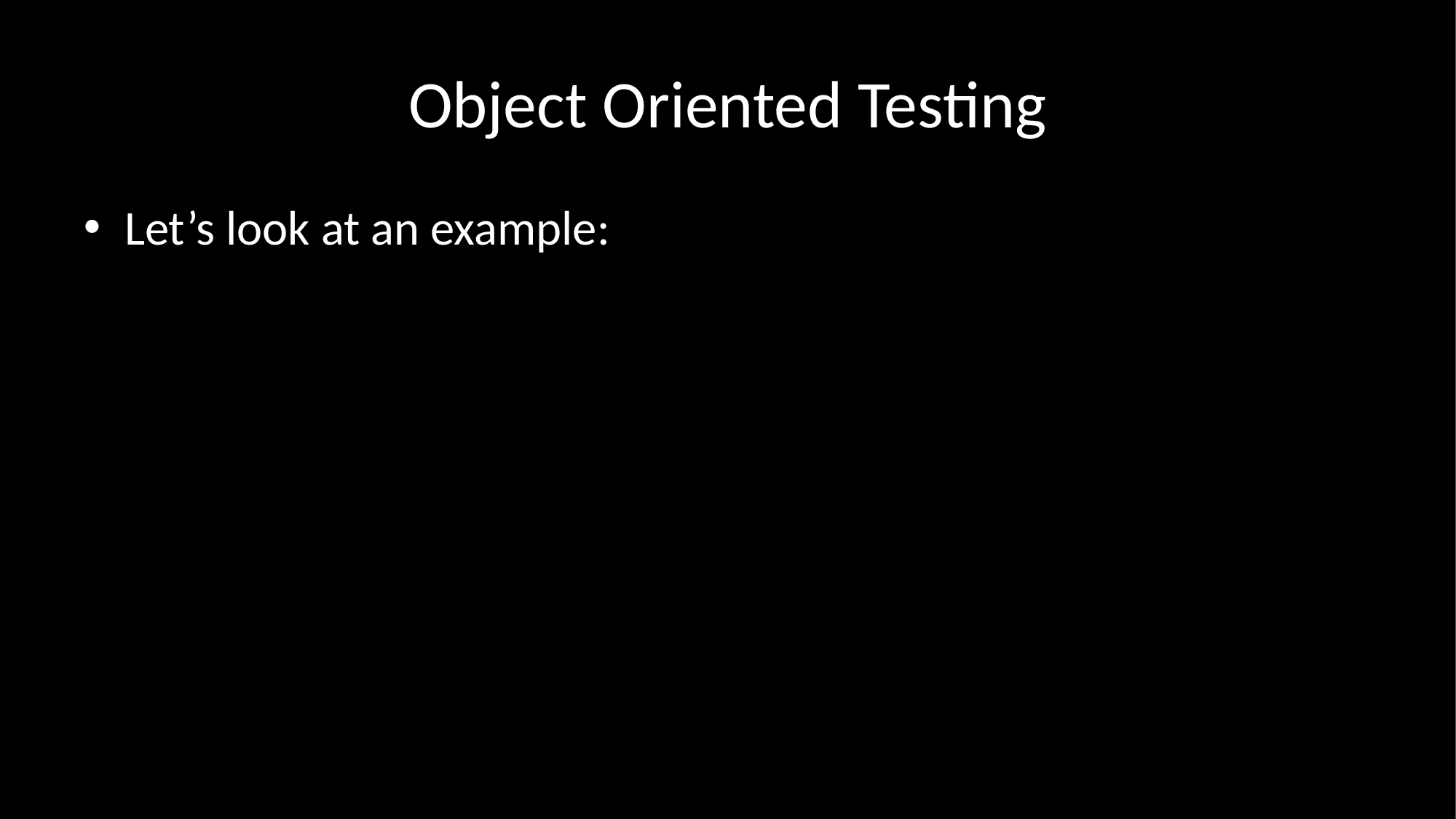

# Object Oriented Testing
Let’s look at an example: